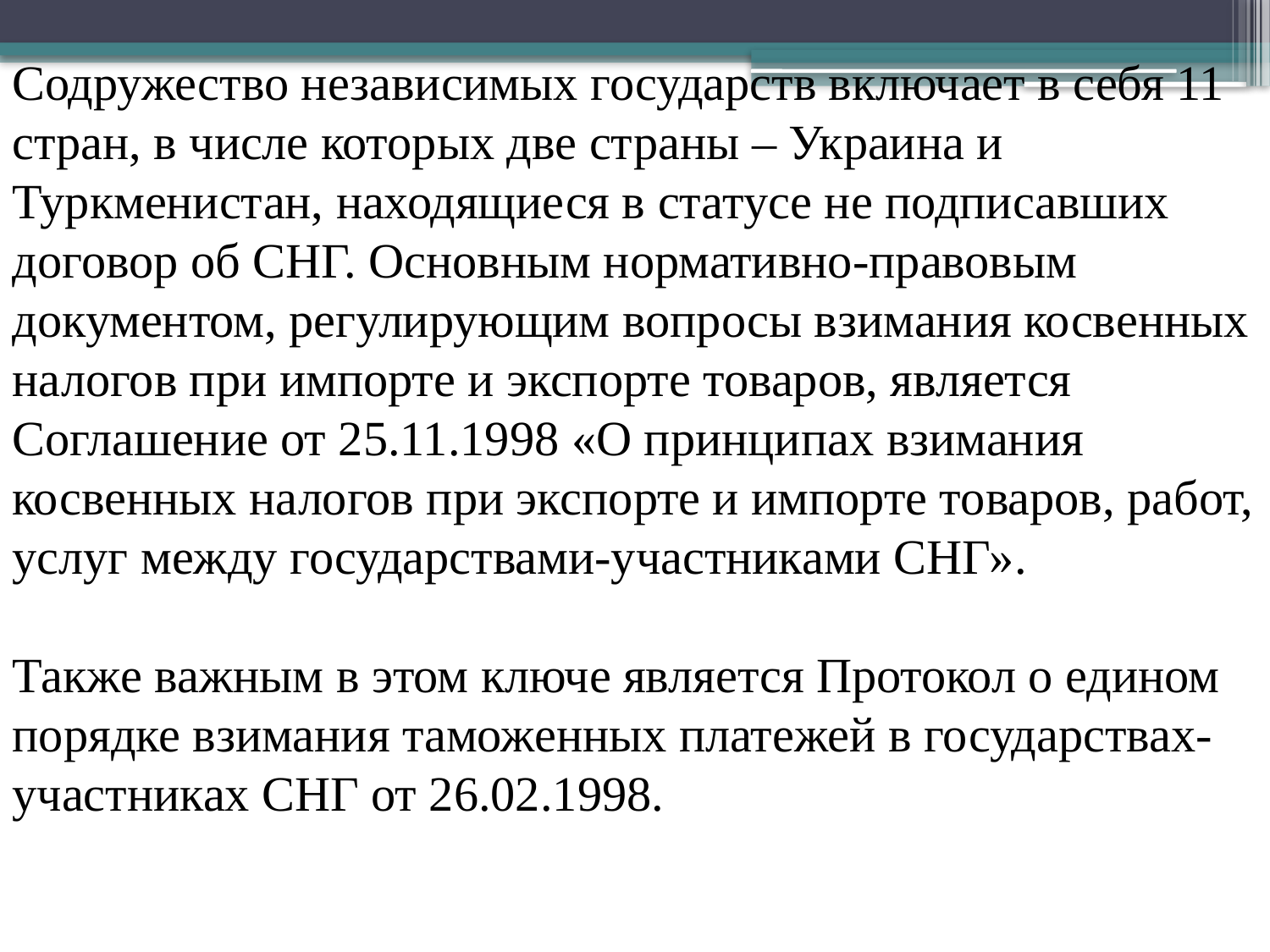

# Содружество независимых государств включает в себя 11 стран, в числе которых две страны – Украина и Туркменистан, находящиеся в статусе не подписавших договор об СНГ. Основным нормативно-правовым документом, регулирующим вопросы взимания косвенных налогов при импорте и экспорте товаров, является Соглашение от 25.11.1998 «О принципах взимания косвенных налогов при экспорте и импорте товаров, работ, услуг между государствами-участниками СНГ». Также важным в этом ключе является Протокол о едином порядке взимания таможенных платежей в государствах-участниках СНГ от 26.02.1998.